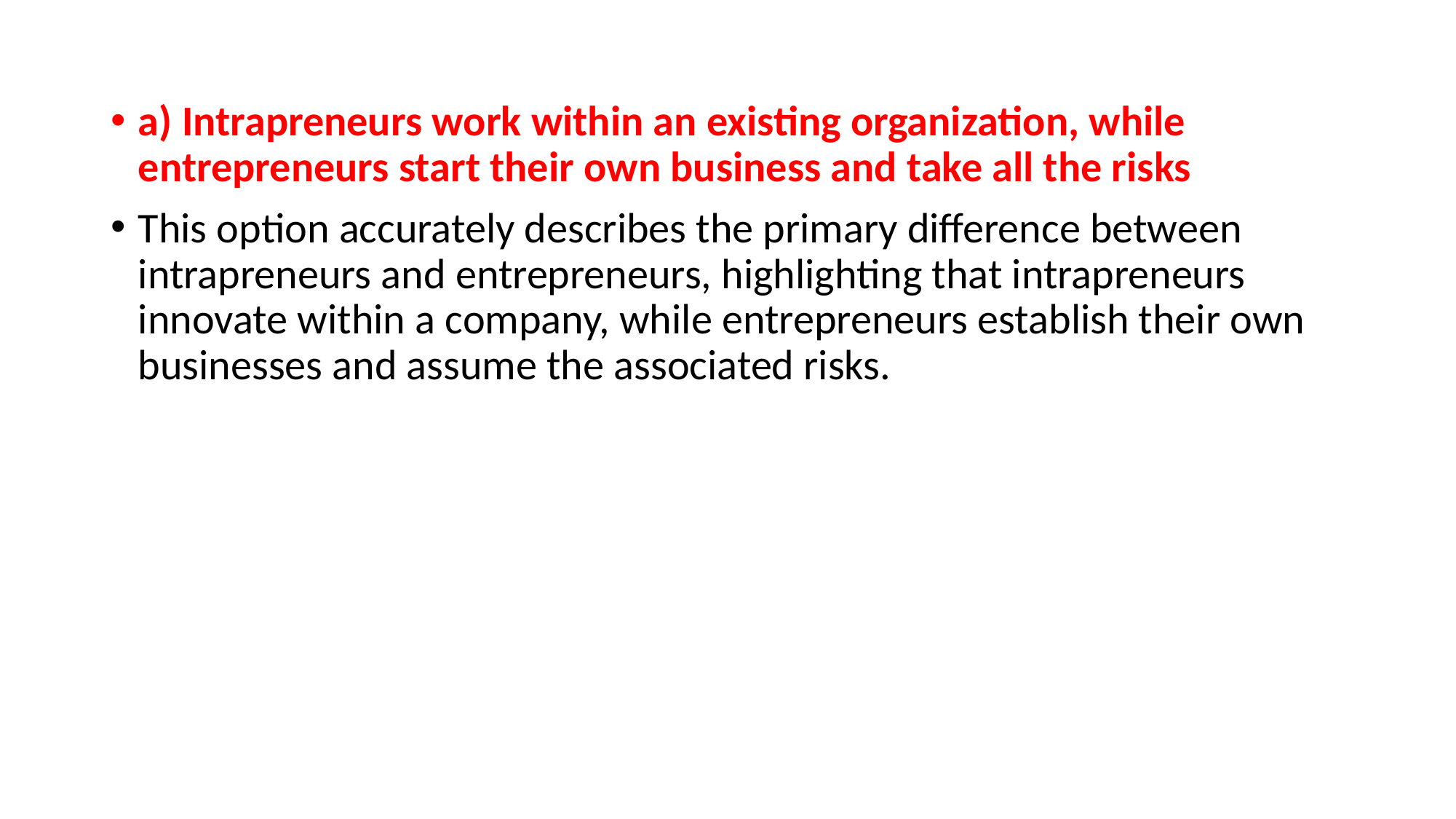

a) Intrapreneurs work within an existing organization, while entrepreneurs start their own business and take all the risks
This option accurately describes the primary difference between intrapreneurs and entrepreneurs, highlighting that intrapreneurs innovate within a company, while entrepreneurs establish their own businesses and assume the associated risks.